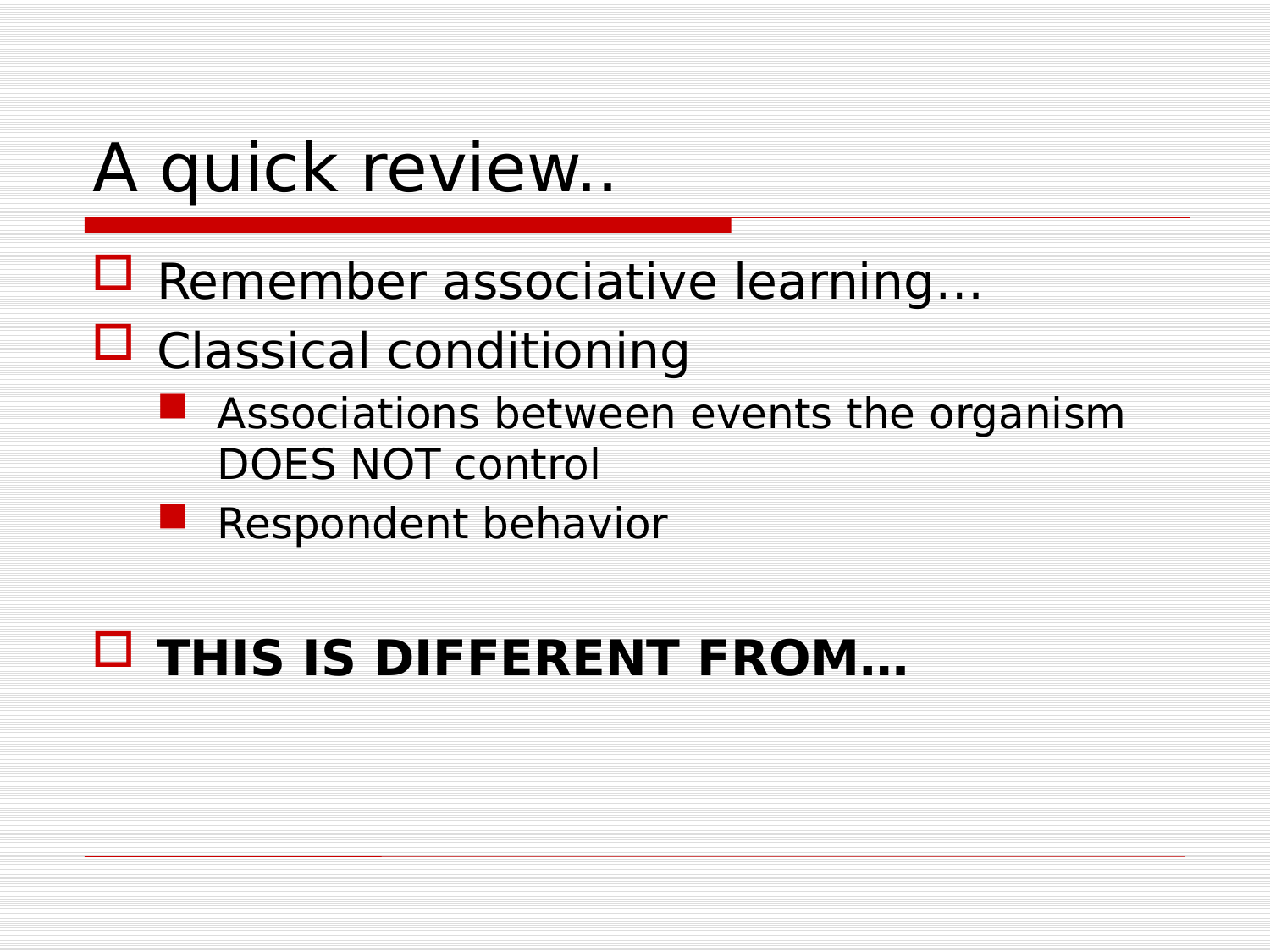

# A quick review..
Remember associative learning…
Classical conditioning
Associations between events the organism DOES NOT control
Respondent behavior

THIS IS DIFFERENT FROM…